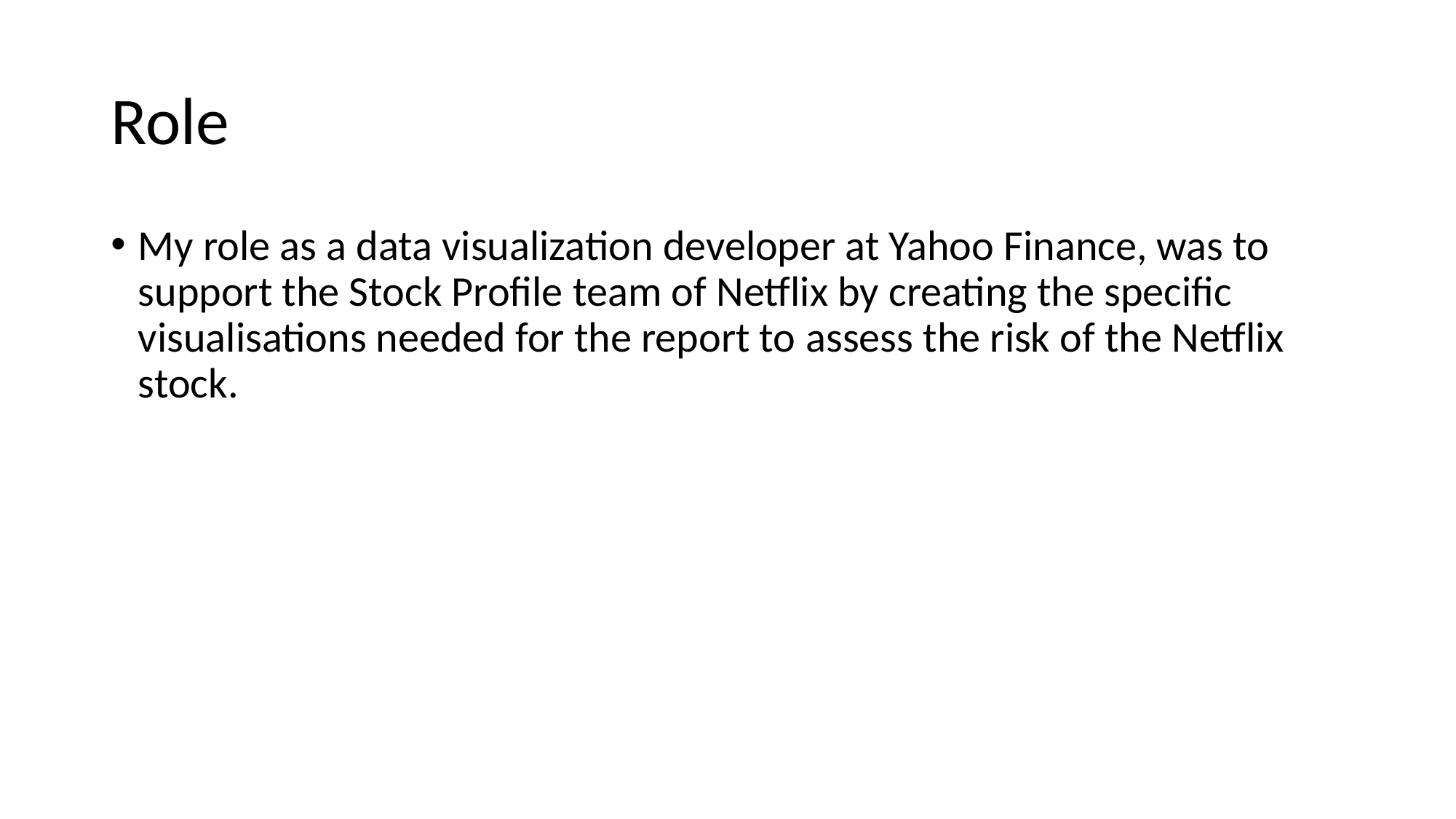

# Role
My role as a data visualization developer at Yahoo Finance, was to support the Stock Profile team of Netflix by creating the specific visualisations needed for the report to assess the risk of the Netflix stock.